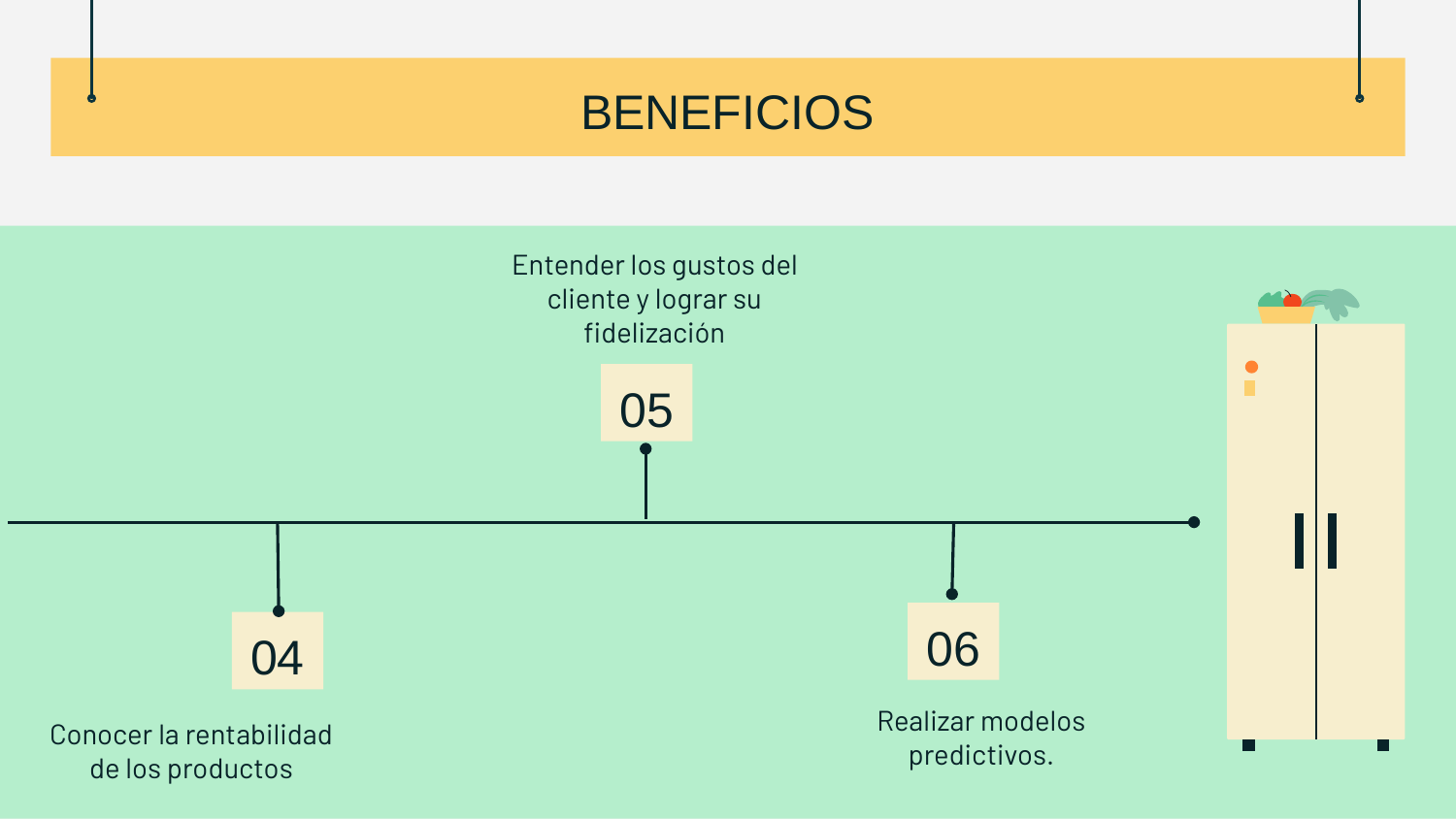

# BENEFICIOS
Entender los gustos del cliente y lograr su fidelización

05
06
04
Realizar modelos predictivos.
Conocer la rentabilidad de los productos